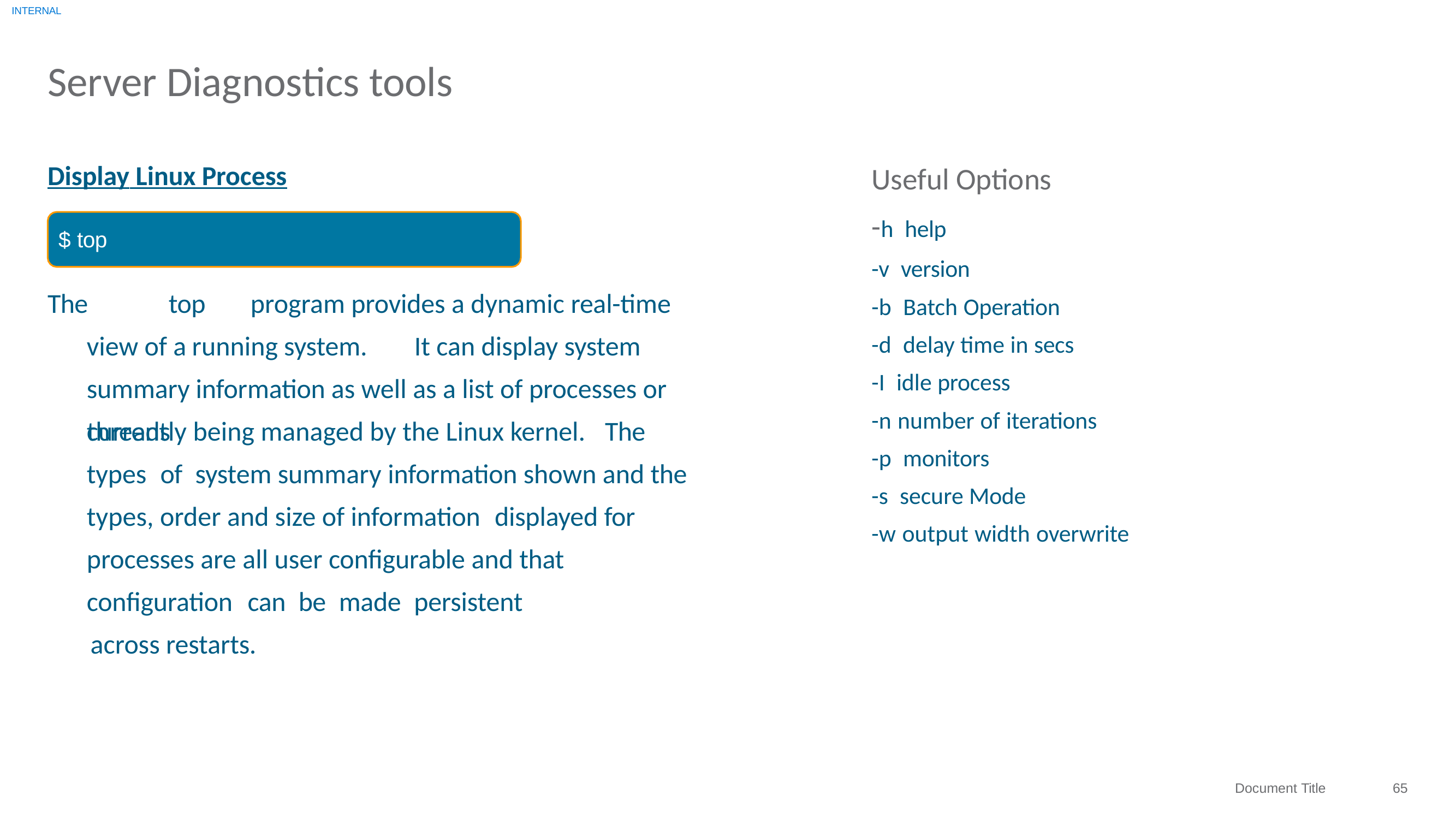

INTERNAL
# Server Diagnostics tools
Useful Options
-h help
-v version
-b  Batch Operation
-d  delay time in secs
-I  idle process
-n number of iterations
-p  monitors
-s  secure Mode
-w output width overwrite
Display Linux Process

$ top
The	top	program provides a dynamic real-time view of a running system.	It can display system summary information as well as a list of processes or threads
currently being managed by the Linux kernel.	The types	of	system summary information shown and the types, order and size of information	displayed for processes are all user configurable and that configuration	can	be	made	persistent
across restarts.
65
Document Title